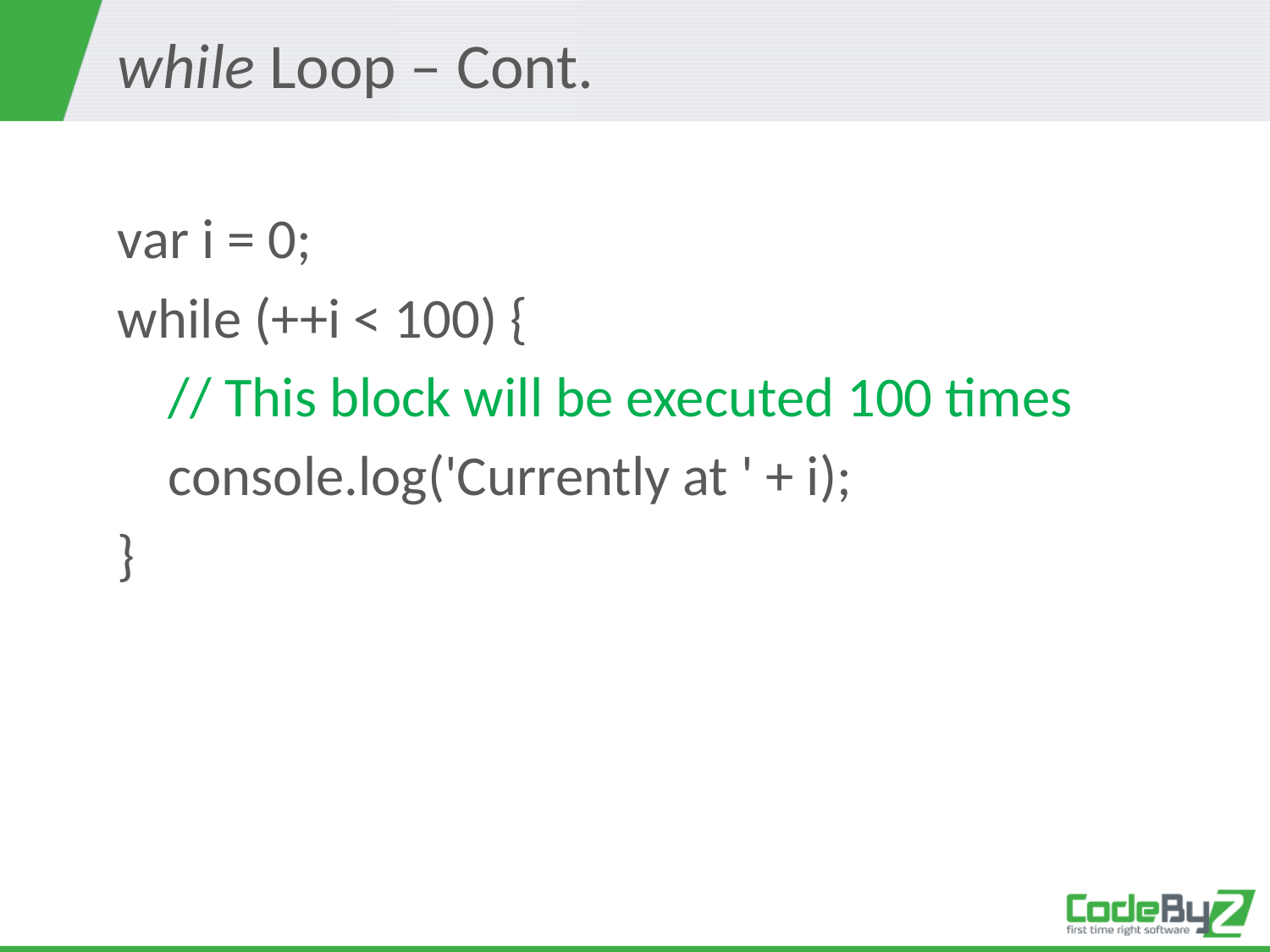

# while Loop – Cont.
var i = 0;
while (++i < 100) {
    // This block will be executed 100 times
    console.log('Currently at ' + i);
}